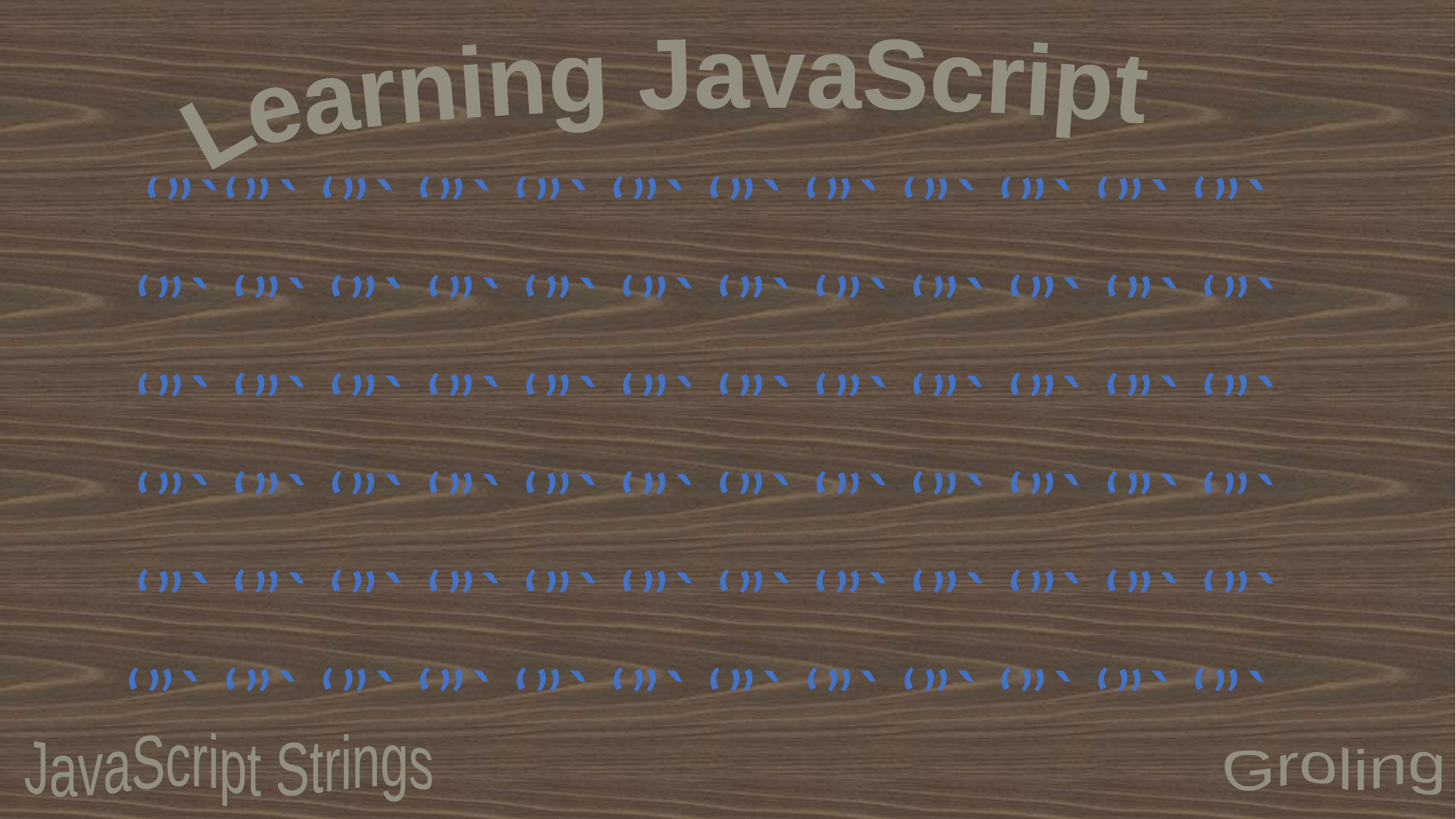

Learning JavaScript
‘”`‘”` ‘”` ‘”` ‘”` ‘”` ‘”` ‘”` ‘”` ‘”` ‘”` ‘”` ‘”` ‘”` ‘”` ‘”` ‘”` ‘”` ‘”` ‘”` ‘”` ‘”` ‘”` ‘”` ‘”` ‘”` ‘”` ‘”` ‘”` ‘”` ‘”` ‘”` ‘”` ‘”` ‘”` ‘”` ‘”` ‘”` ‘”` ‘”` ‘”` ‘”` ‘”` ‘”` ‘”` ‘”` ‘”` ‘”` ‘”` ‘”` ‘”` ‘”` ‘”` ‘”` ‘”` ‘”` ‘”` ‘”` ‘”` ‘”` ‘”` ‘”` ‘”` ‘”` ‘”` ‘”` ‘”` ‘”` ‘”` ‘”` ‘”` ‘”`

JavaScript Strings
Groling